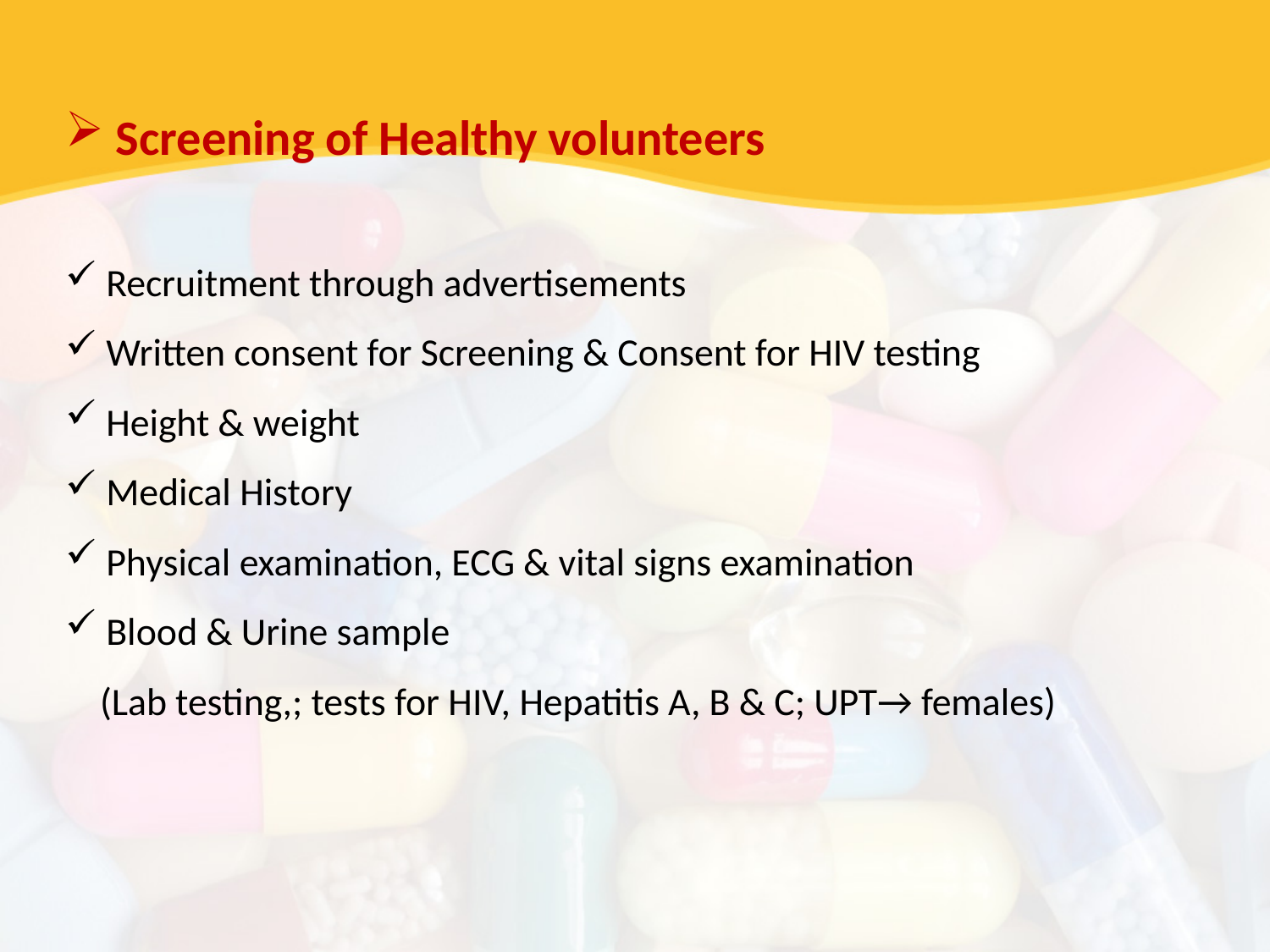

Screening of Healthy volunteers

 Recruitment through advertisements
 Written consent for Screening & Consent for HIV testing
 Height & weight
 Medical History
 Physical examination, ECG & vital signs examination
 Blood & Urine sample
    (Lab testing,; tests for HIV, Hepatitis A, B & C; UPT→ females)